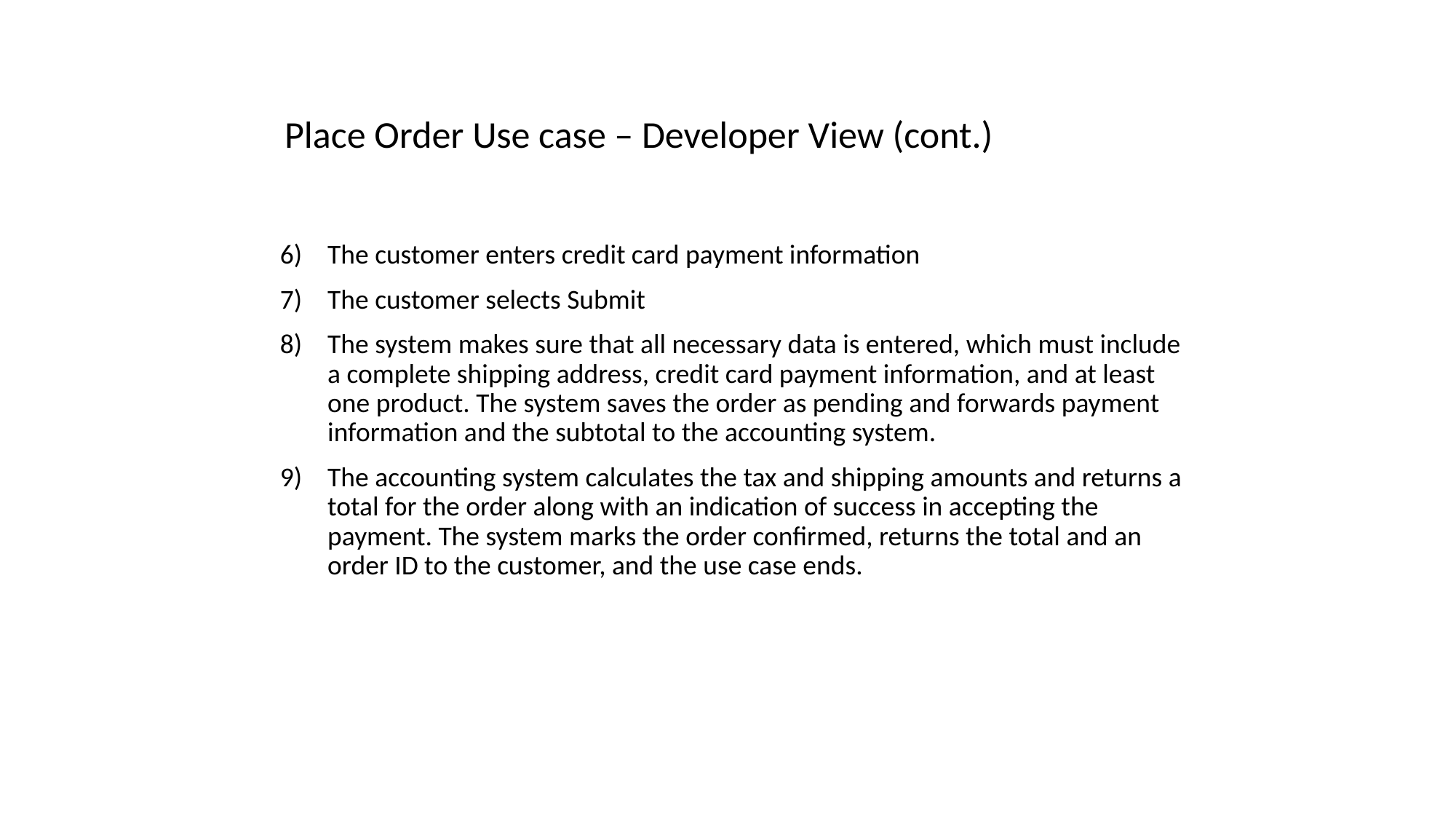

# Place Order Use case – Developer View (cont.)
The customer enters credit card payment information
The customer selects Submit
The system makes sure that all necessary data is entered, which must include a complete shipping address, credit card payment information, and at least one product. The system saves the order as pending and forwards payment information and the subtotal to the accounting system.
The accounting system calculates the tax and shipping amounts and returns a total for the order along with an indication of success in accepting the payment. The system marks the order confirmed, returns the total and an order ID to the customer, and the use case ends.